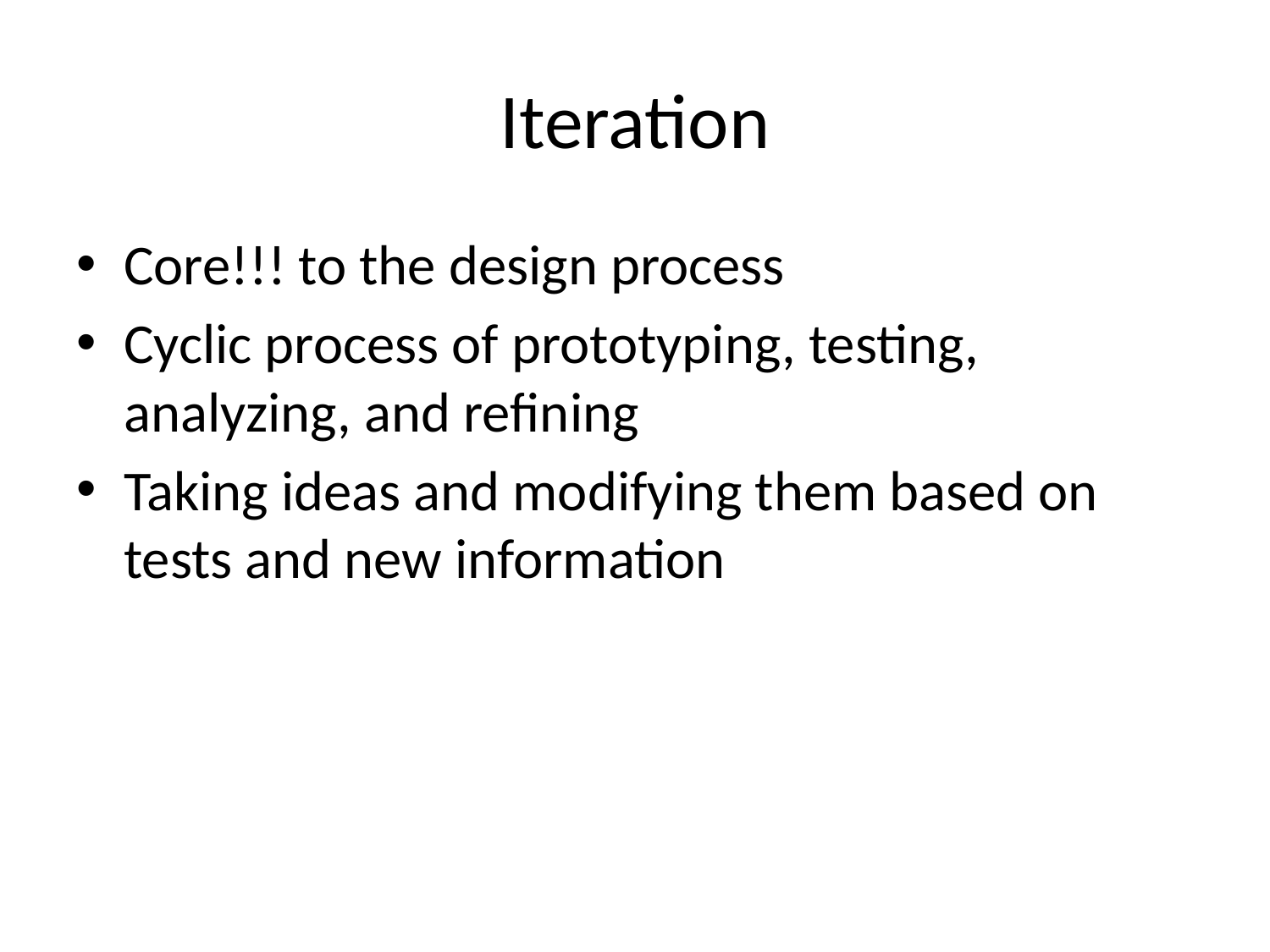

# Iteration
Core!!! to the design process
Cyclic process of prototyping, testing, analyzing, and refining
Taking ideas and modifying them based on tests and new information